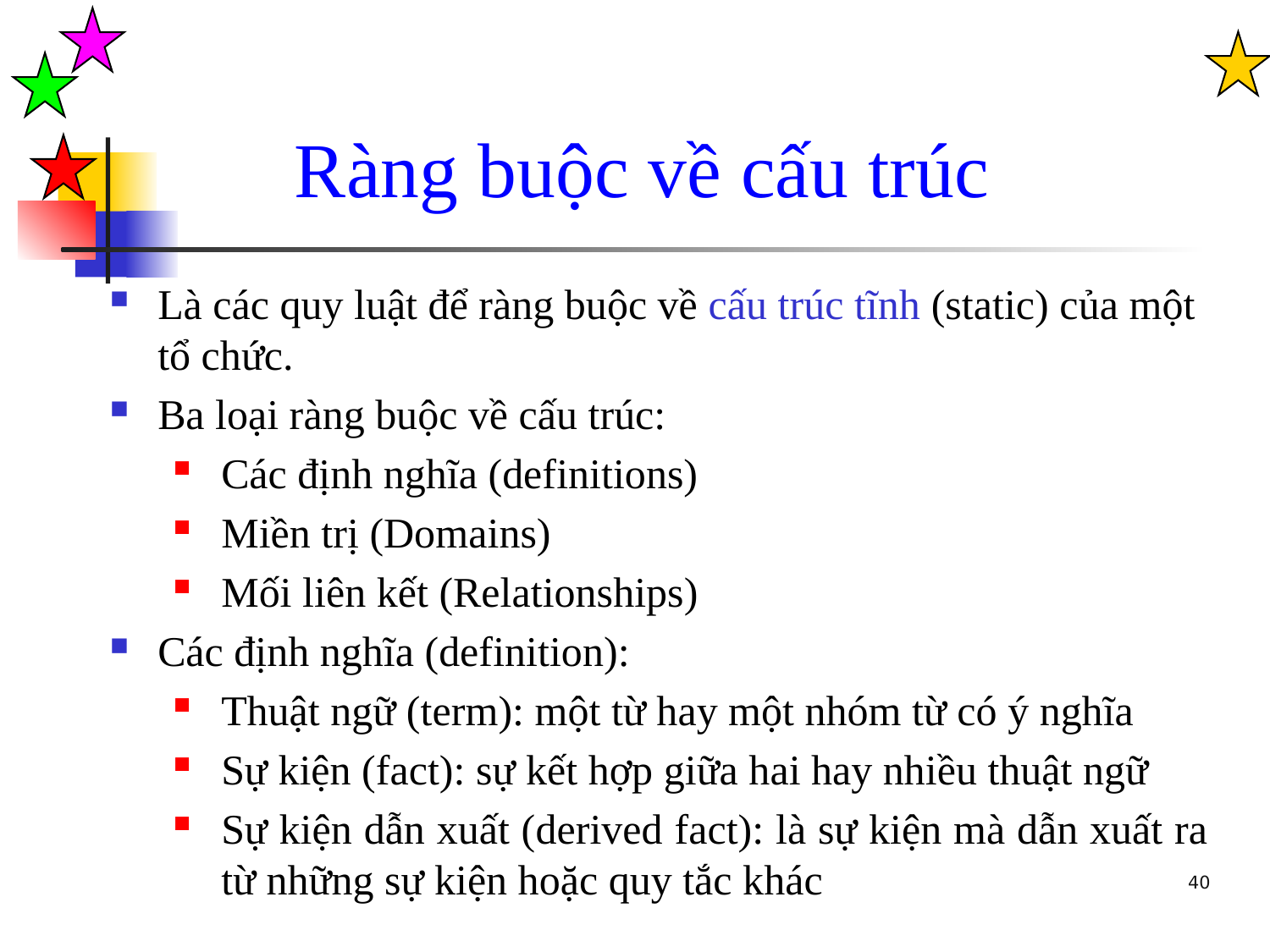

Ràng buộc về cấu trúc
Là các quy luật để ràng buộc về cấu trúc tĩnh (static) của một tổ chức.
Ba loại ràng buộc về cấu trúc:
Các định nghĩa (definitions)
Miền trị (Domains)
Mối liên kết (Relationships)
Các định nghĩa (definition):
Thuật ngữ (term): một từ hay một nhóm từ có ý nghĩa
Sự kiện (fact): sự kết hợp giữa hai hay nhiều thuật ngữ
Sự kiện dẫn xuất (derived fact): là sự kiện mà dẫn xuất ra từ những sự kiện hoặc quy tắc khác

40